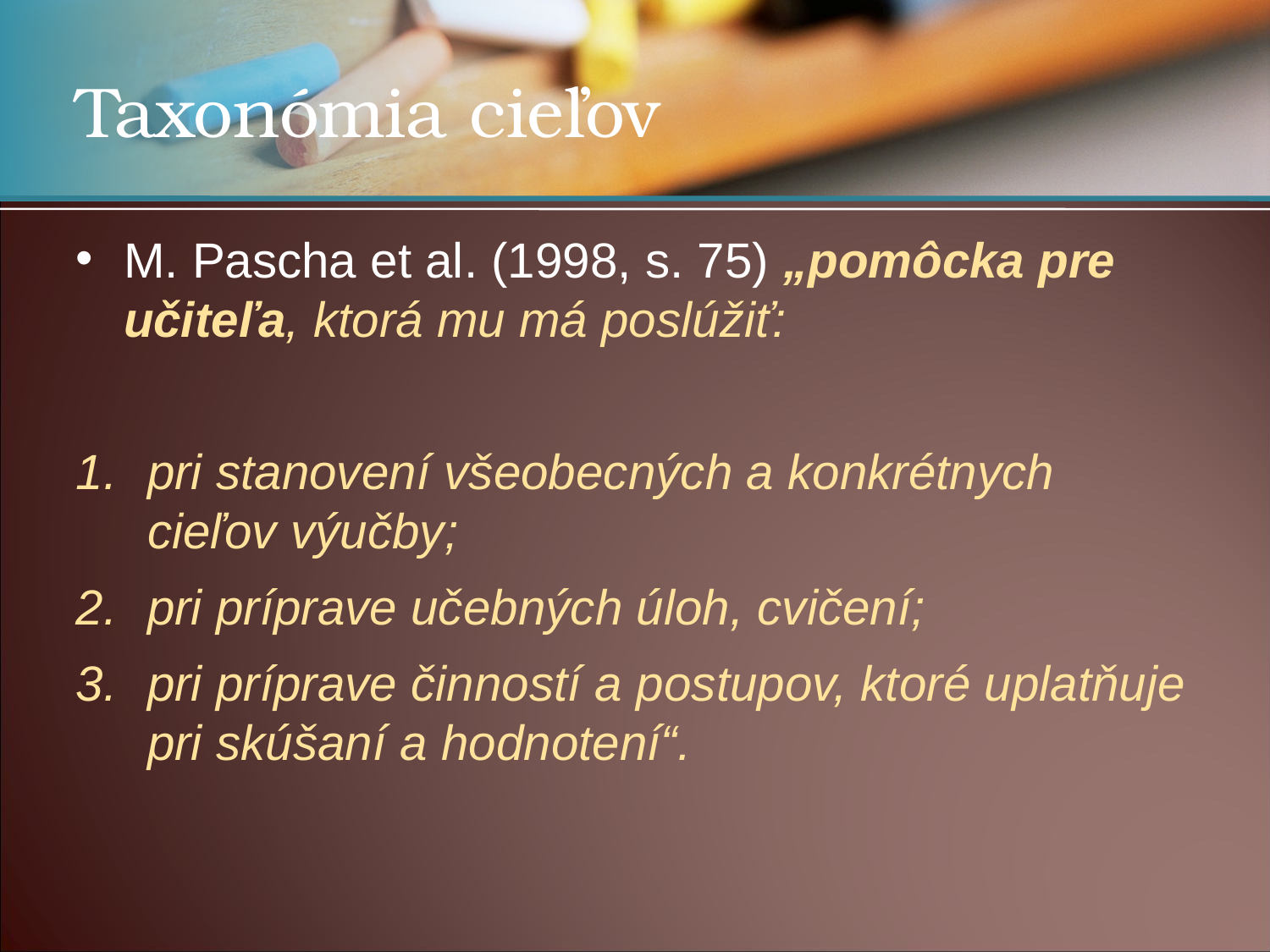

# Taxonómia cieľov
M. Pascha et al. (1998, s. 75) „pomôcka pre učiteľa, ktorá mu má poslúžiť:

pri stanovení všeobecných a konkrétnych cieľov výučby;
pri príprave učebných úloh, cvičení;
pri príprave činností a postupov, ktoré uplatňuje pri skúšaní a hodnotení“.